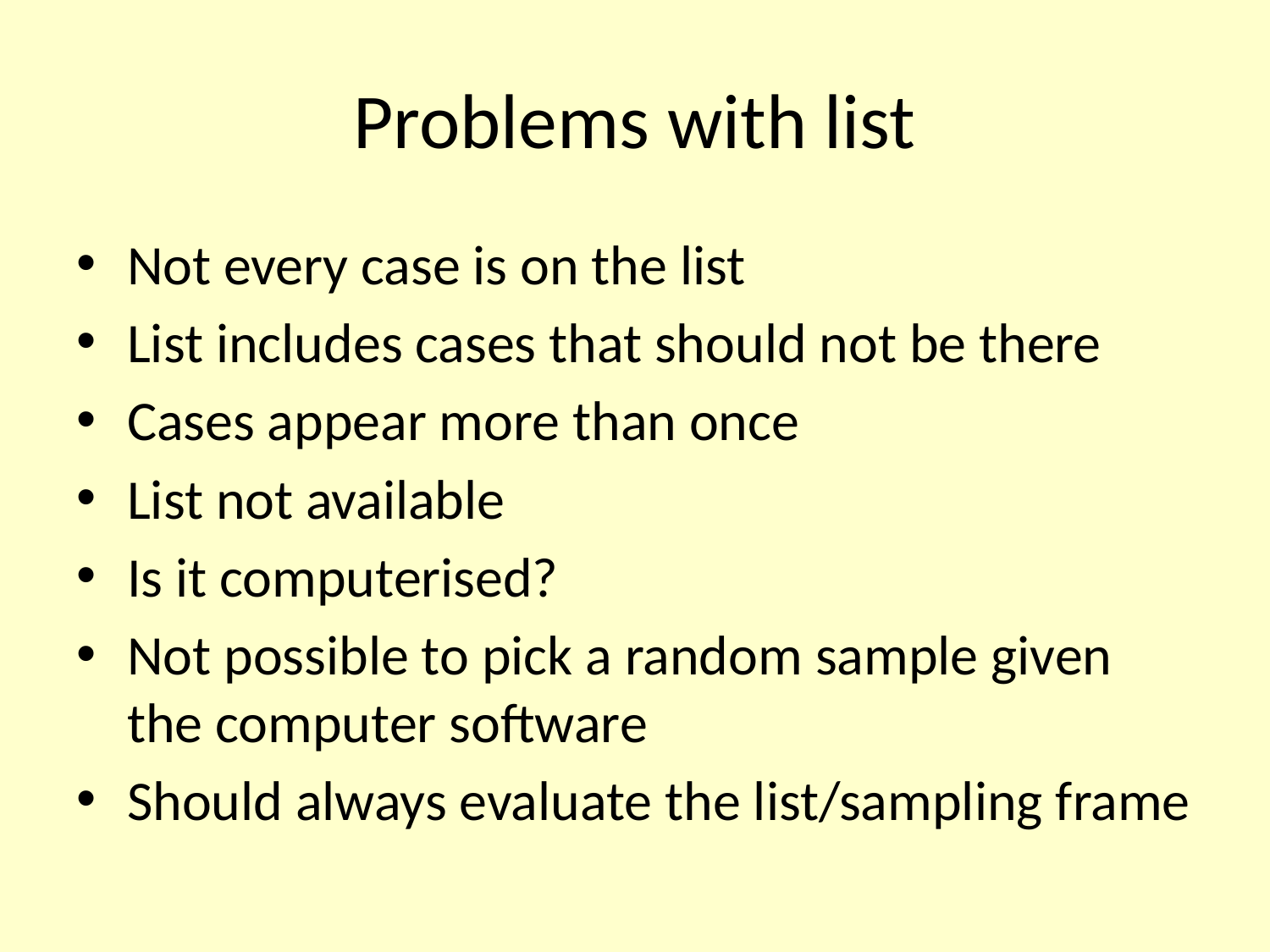

# Problems with list
Not every case is on the list
List includes cases that should not be there
Cases appear more than once
List not available
Is it computerised?
Not possible to pick a random sample given the computer software
Should always evaluate the list/sampling frame